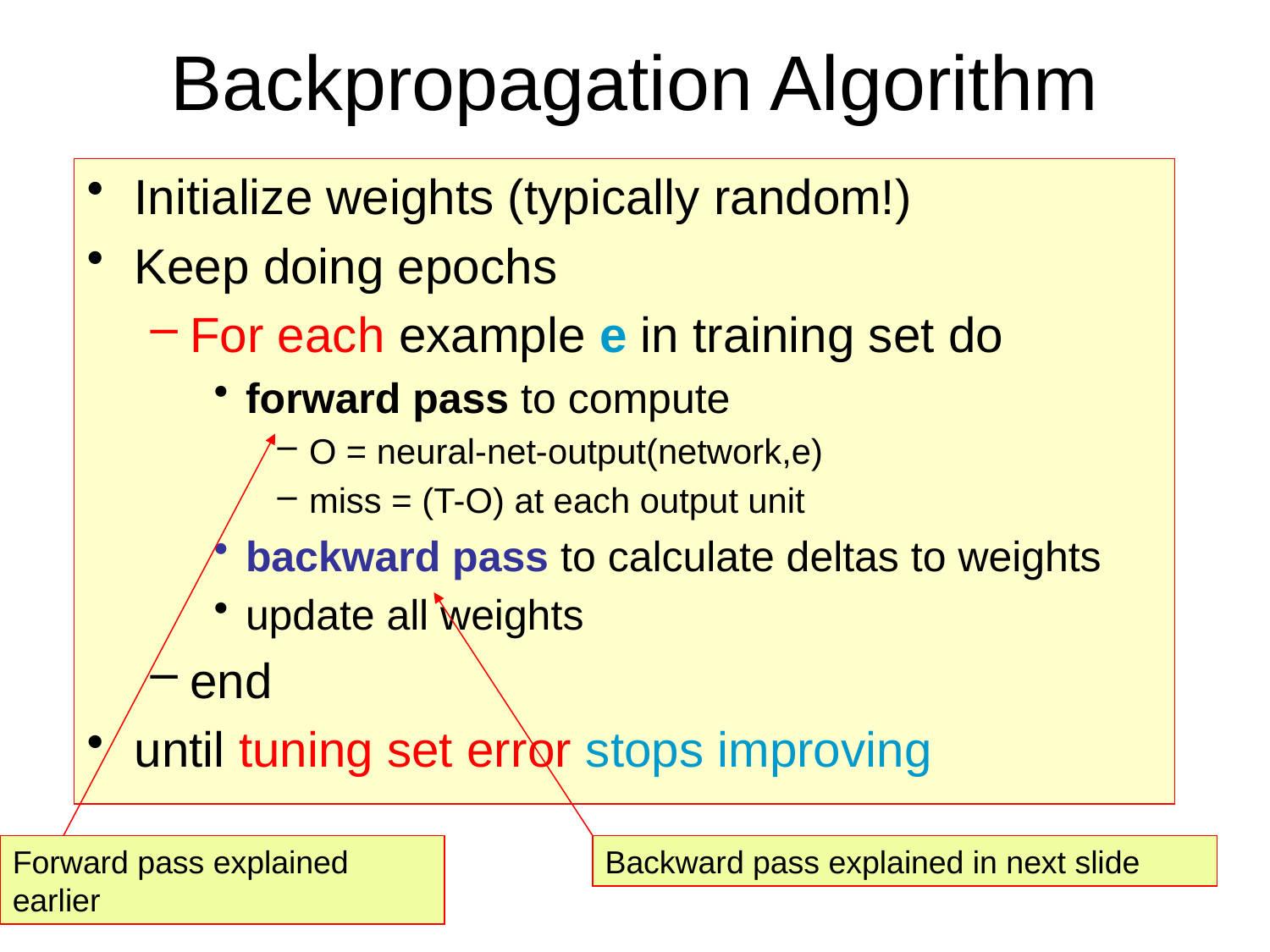

# Backpropagation Algorithm
Initialize weights (typically random!)
Keep doing epochs
For each example e in training set do
forward pass to compute
O = neural-net-output(network,e)
miss = (T-O) at each output unit
backward pass to calculate deltas to weights
update all weights
end
until tuning set error stops improving

Forward pass explained earlier
Backward pass explained in next slide